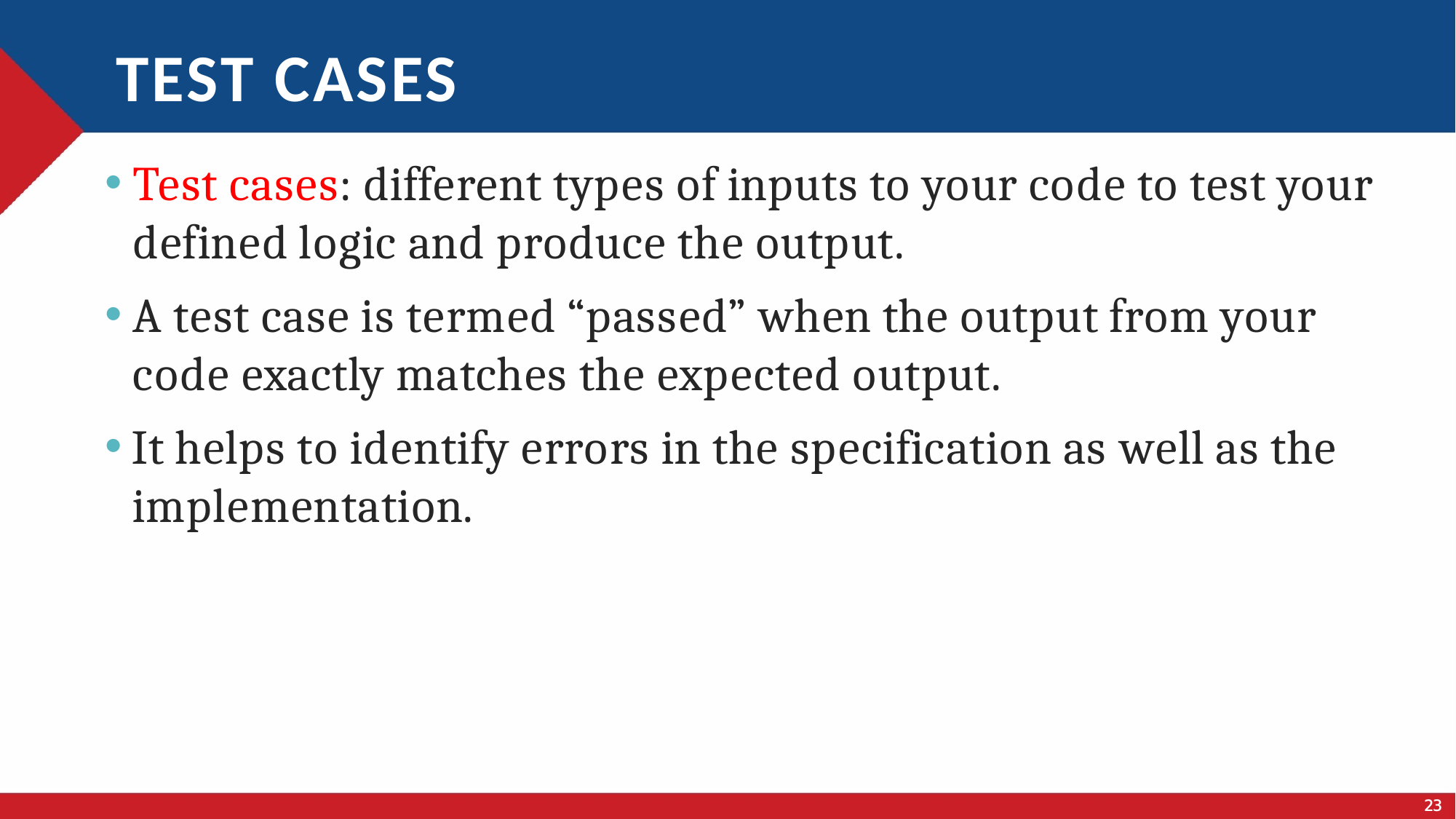

# Test cases
Test cases: different types of inputs to your code to test your defined logic and produce the output.
A test case is termed “passed” when the output from your code exactly matches the expected output.
It helps to identify errors in the specification as well as the implementation.
23